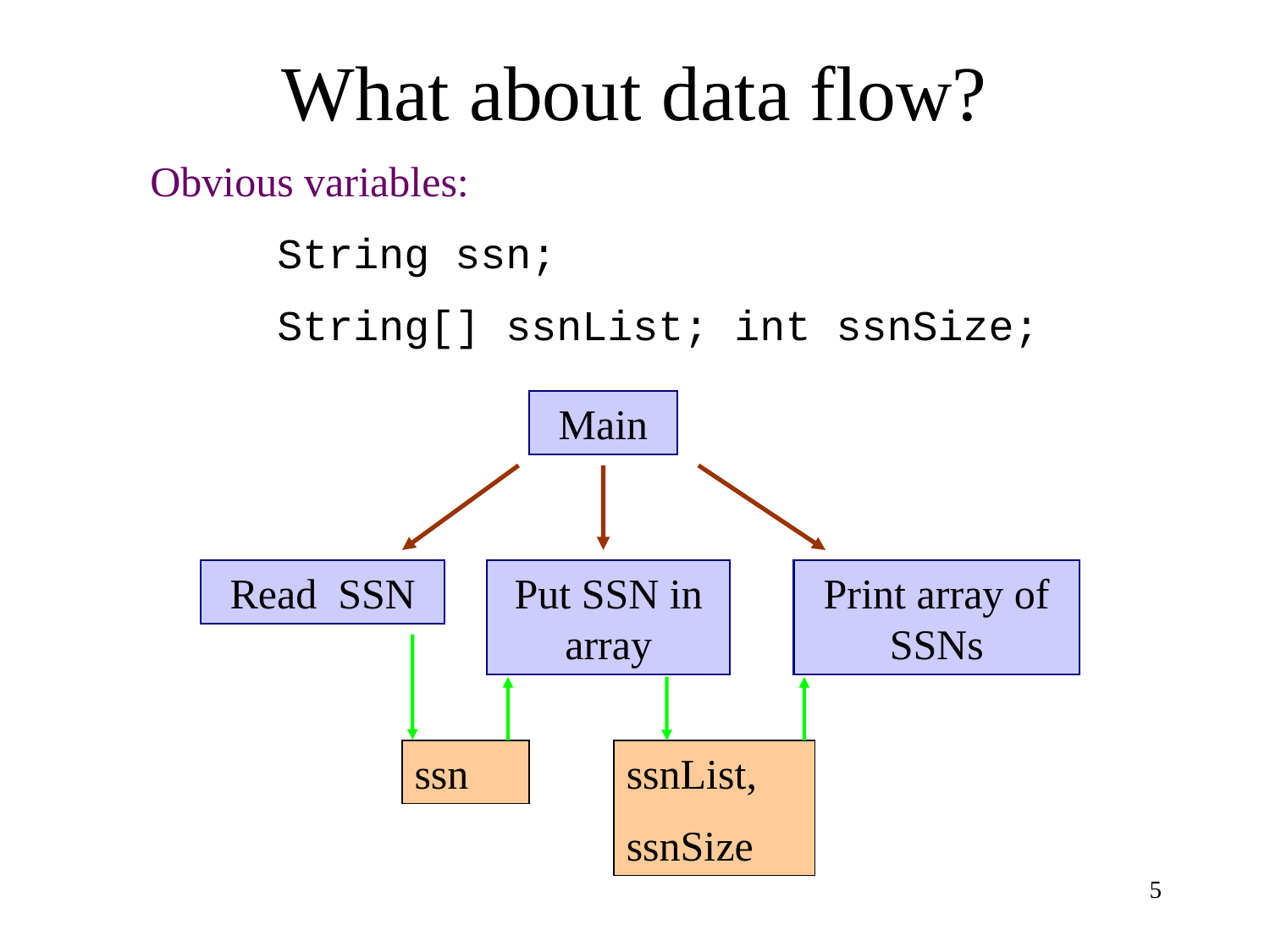

# What about data flow?
Obvious variables:
	String ssn;
	String[] ssnList; int ssnSize;
Main

Read  SSN
Put SSN in array
Print array of SSNs

ssn
ssnList,
ssnSize
5